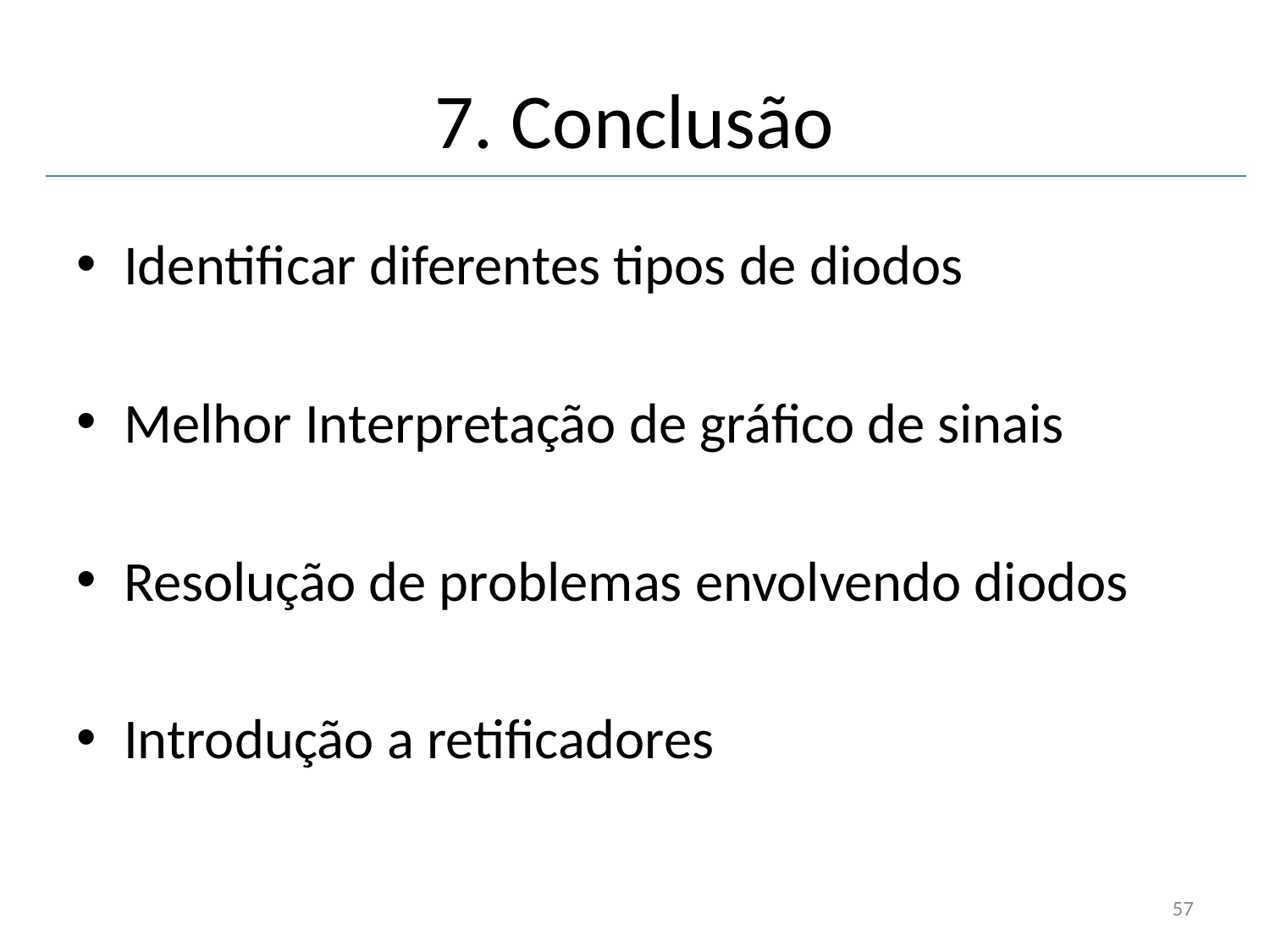

# 7. Conclusão
Identificar diferentes tipos de diodos

Melhor Interpretação de gráfico de sinais

Resolução de problemas envolvendo diodos

Introdução a retificadores

57